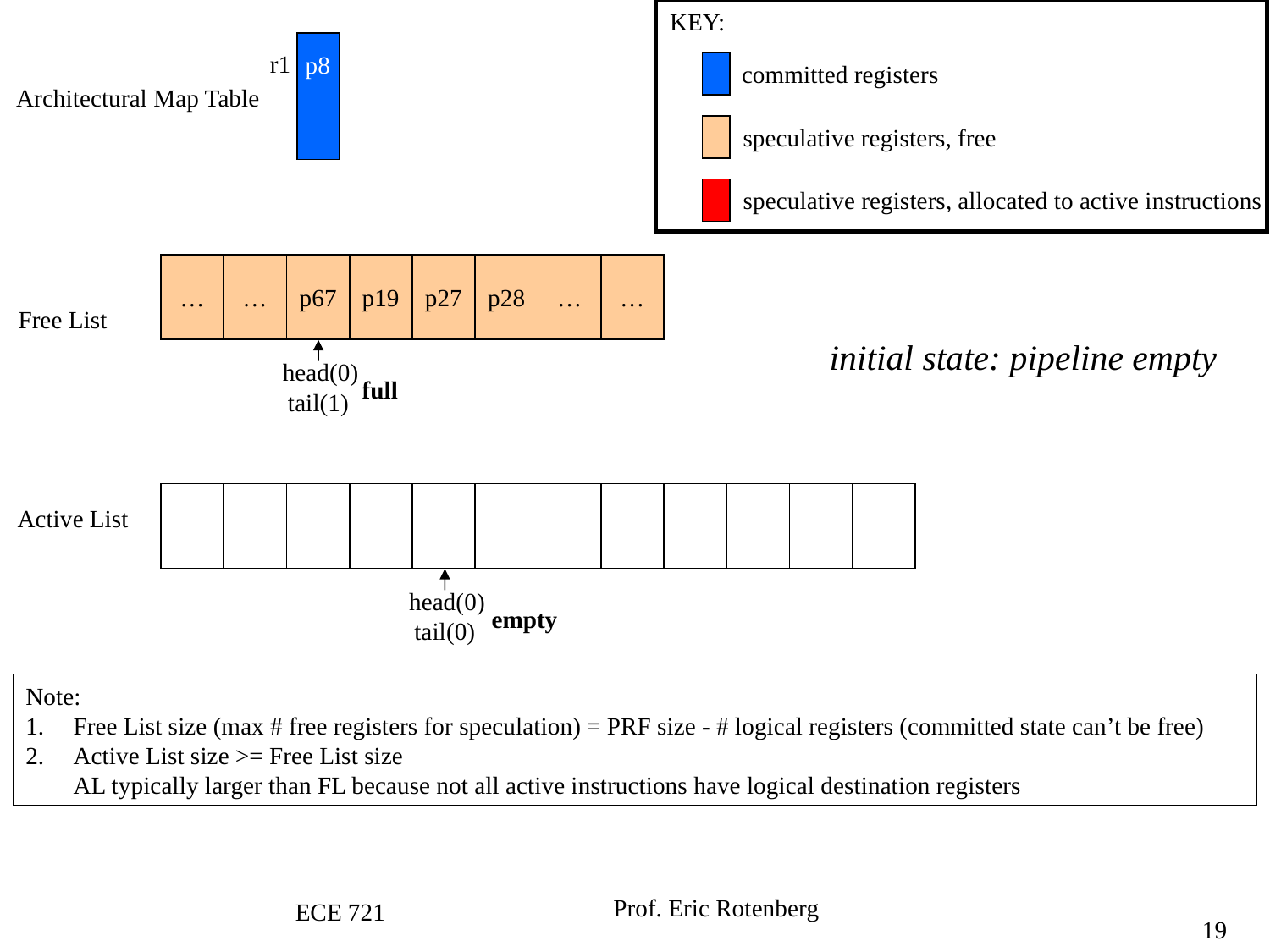

KEY:

committed registers

speculative registers, free
speculative registers, allocated to active instructions

r1
p8
Architectural Map Table
…
…
p67
p19
p27
p28
…
…
Free List
initial state: pipeline empty

head(0)
full
tail(1)

Active List

head(0)
empty
tail(0)
Note:
Free List size (max # free registers for speculation) = PRF size - # logical registers (committed state can’t be free)
Active List size >= Free List size
AL typically larger than FL because not all active instructions have logical destination registers
Prof. Eric Rotenberg
ECE 721
19